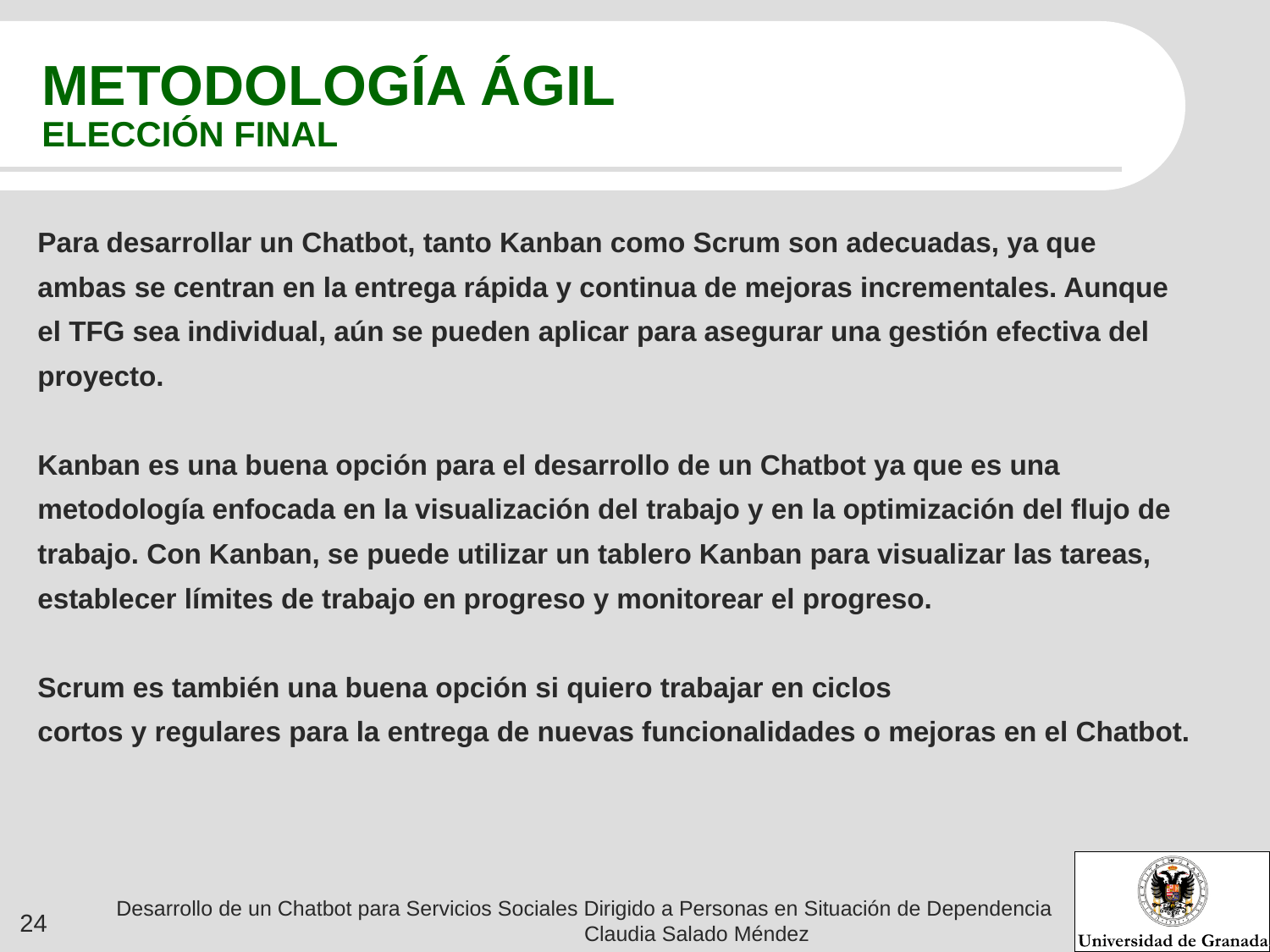

# METODOLOGÍA ÁGIL
ELECCIÓN FINAL
Para desarrollar un Chatbot, tanto Kanban como Scrum son adecuadas, ya que
ambas se centran en la entrega rápida y continua de mejoras incrementales. Aunque
el TFG sea individual, aún se pueden aplicar para asegurar una gestión efectiva del
proyecto.

Kanban es una buena opción para el desarrollo de un Chatbot ya que es una
metodología enfocada en la visualización del trabajo y en la optimización del flujo de
trabajo. Con Kanban, se puede utilizar un tablero Kanban para visualizar las tareas,
establecer límites de trabajo en progreso y monitorear el progreso.

Scrum es también una buena opción si quiero trabajar en ciclos
cortos y regulares para la entrega de nuevas funcionalidades o mejoras en el Chatbot.

Desarrollo de un Chatbot para Servicios Sociales Dirigido a Personas en Situación de Dependencia                                       Claudia Salado Méndez
24